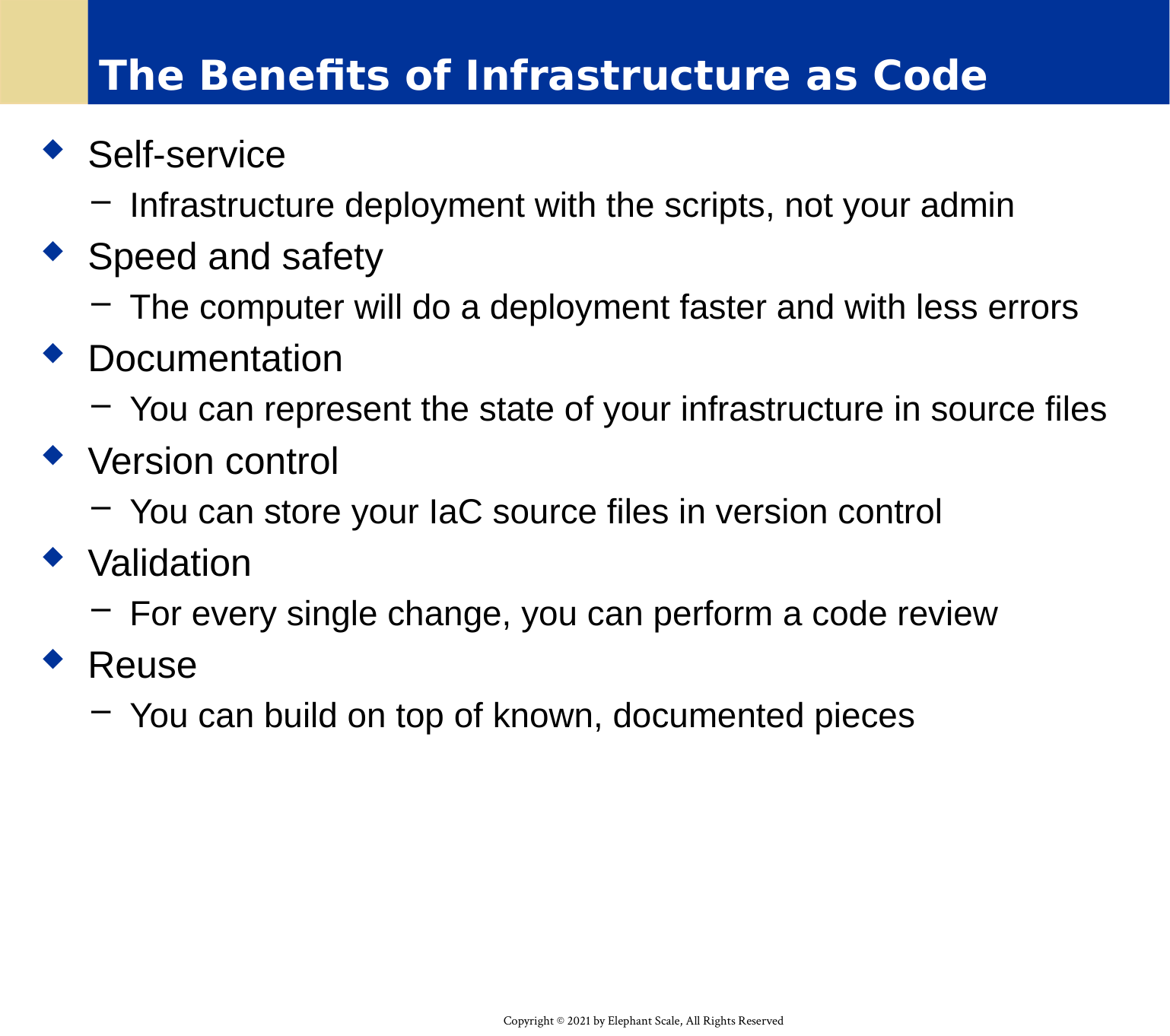

# The Benefits of Infrastructure as Code
 Self-service
 Infrastructure deployment with the scripts, not your admin
 Speed and safety
 The computer will do a deployment faster and with less errors
 Documentation
 You can represent the state of your infrastructure in source files
 Version control
 You can store your IaC source files in version control
 Validation
 For every single change, you can perform a code review
 Reuse
 You can build on top of known, documented pieces
Copyright © 2021 by Elephant Scale, All Rights Reserved